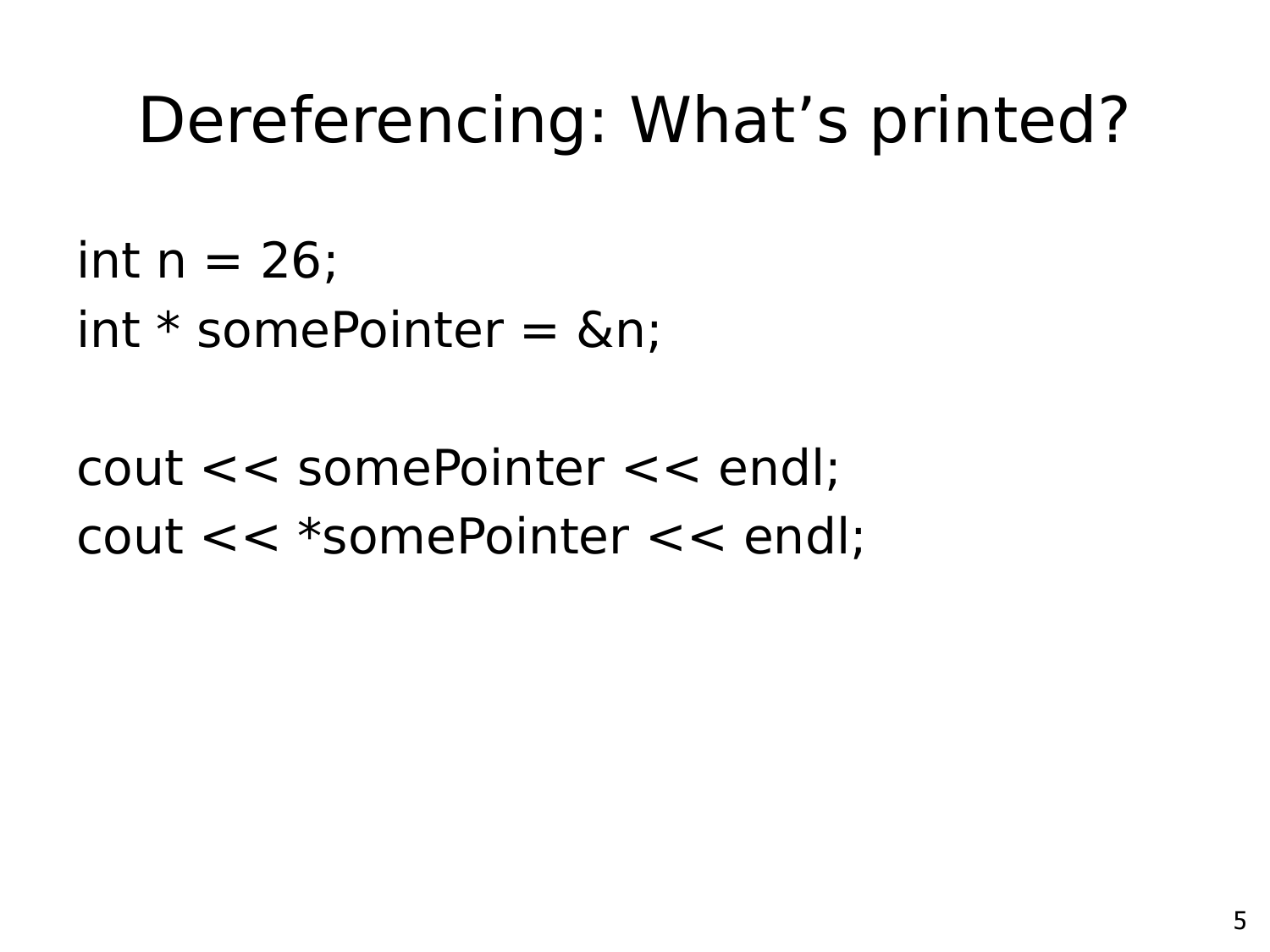

# Dereferencing: What’s printed?
int n = 26;
int * somePointer = &n;

cout << somePointer << endl;
cout << *somePointer << endl;